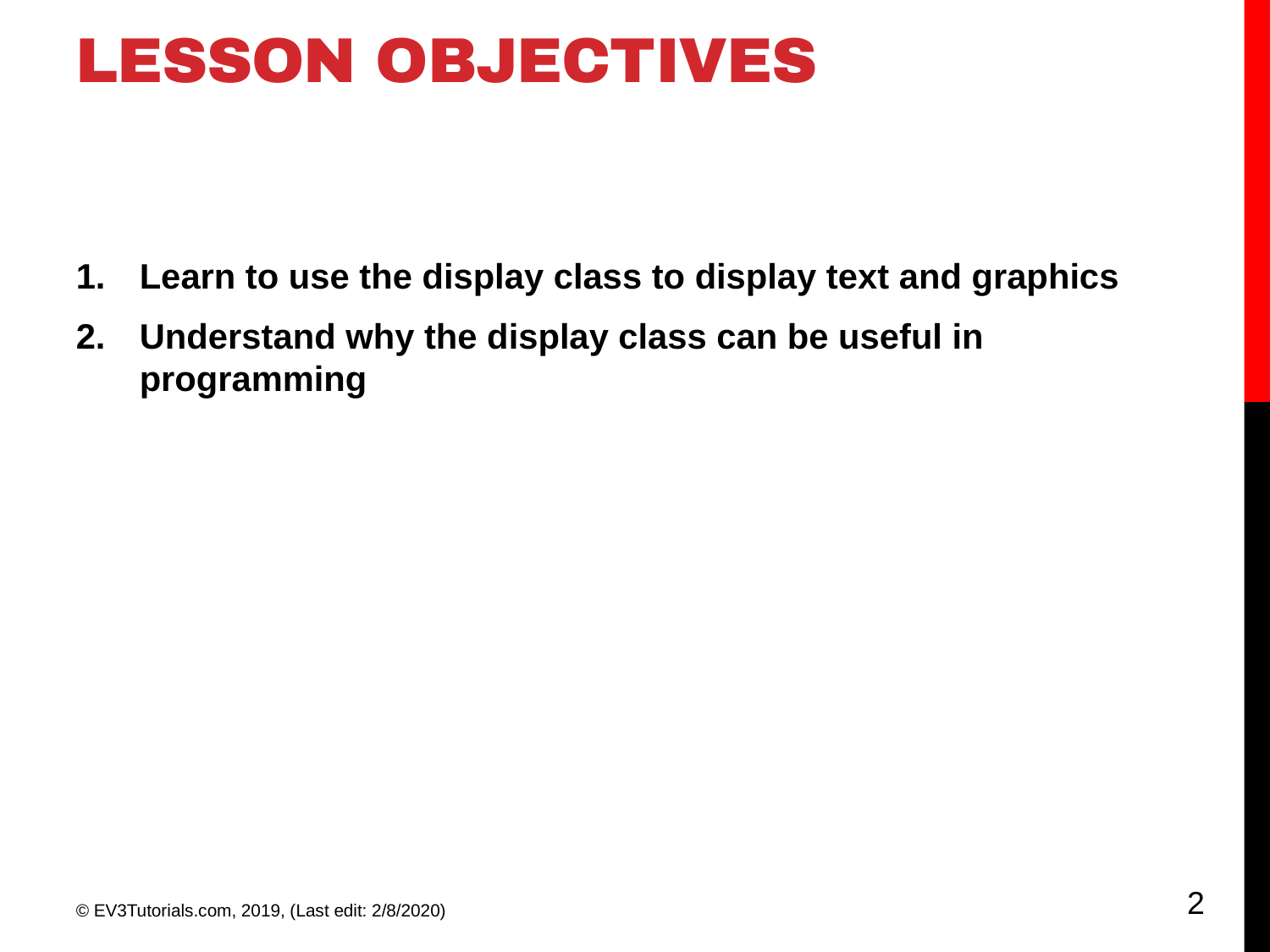

Lesson Objectives
Learn to use the display class to display text and graphics
Understand why the display class can be useful in programming

2
© EV3Tutorials.com, 2019, (Last edit: 2/8/2020)